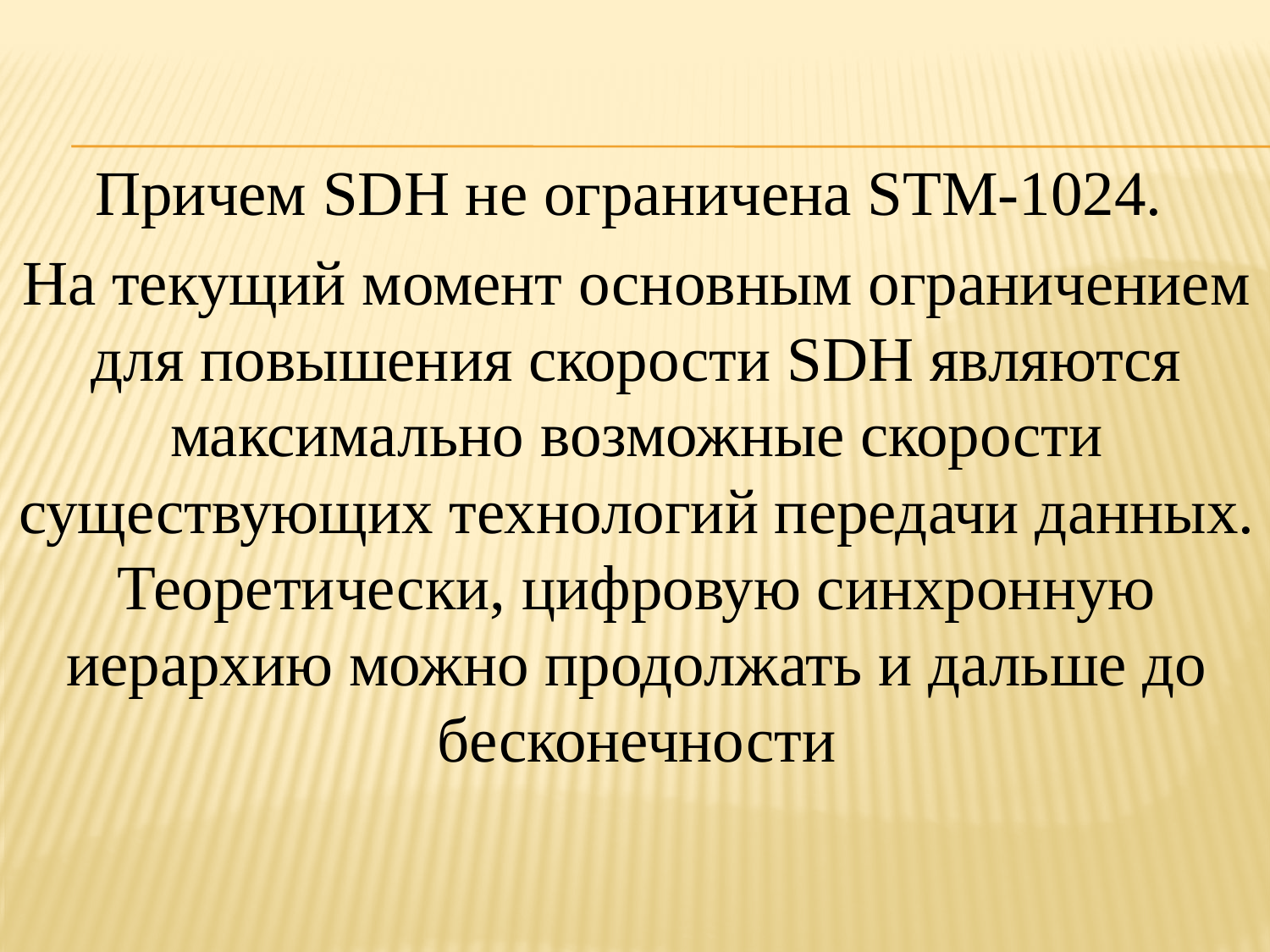

Причем SDH не ограничена STM-1024.
На текущий момент основным ограничением для повышения скорости SDH являются максимально возможные скорости существующих технологий передачи данных. Теоретически, цифровую синхронную иерархию можно продолжать и дальше до бесконечности